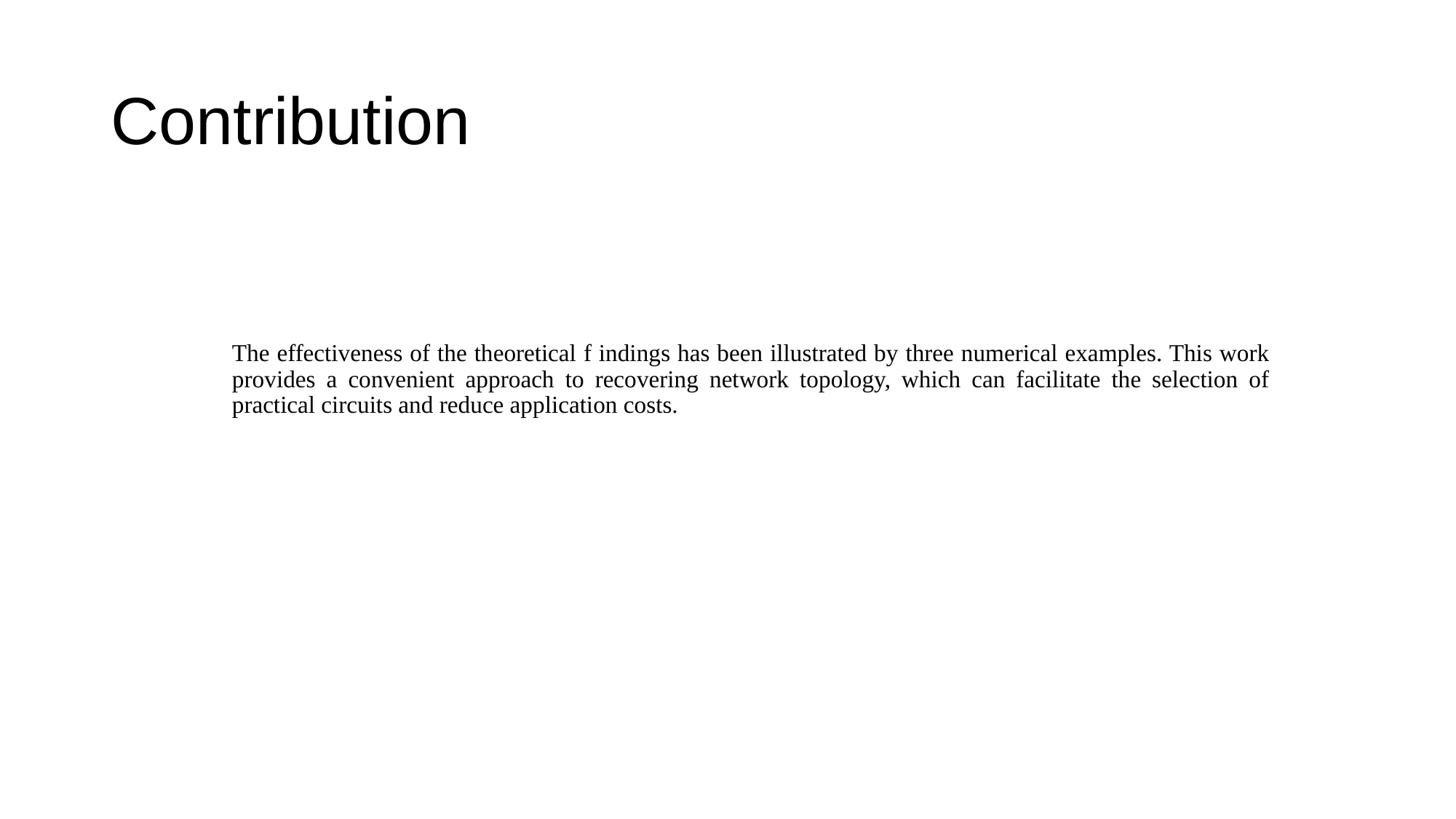

# Contribution
The effectiveness of the theoretical f indings has been illustrated by three numerical examples. This work provides a convenient approach to recovering network topology, which can facilitate the selection of practical circuits and reduce application costs.